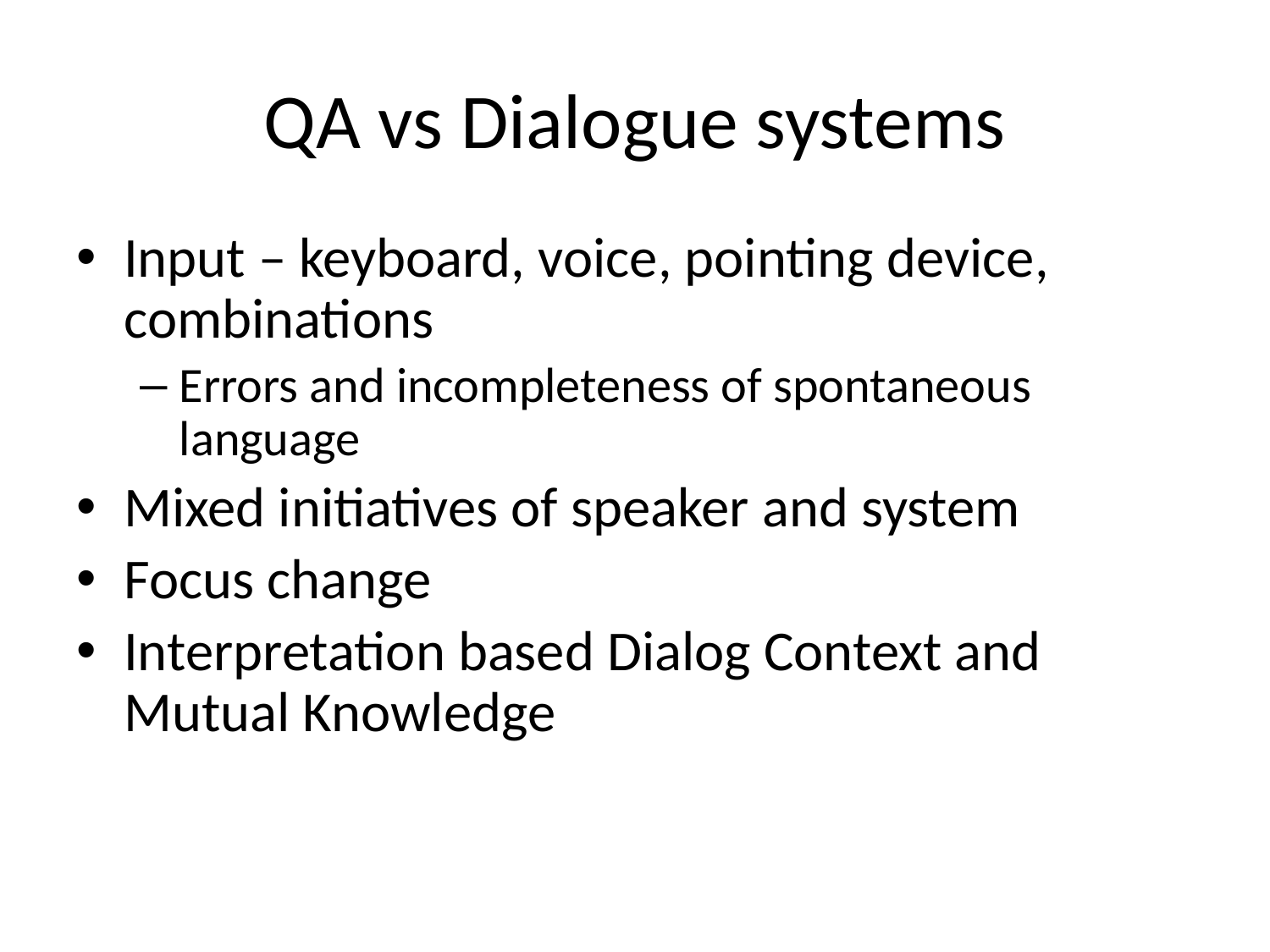

# QA vs Dialogue systems
Input – keyboard, voice, pointing device, combinations
Errors and incompleteness of spontaneous language
Mixed initiatives of speaker and system
Focus change
Interpretation based Dialog Context and Mutual Knowledge